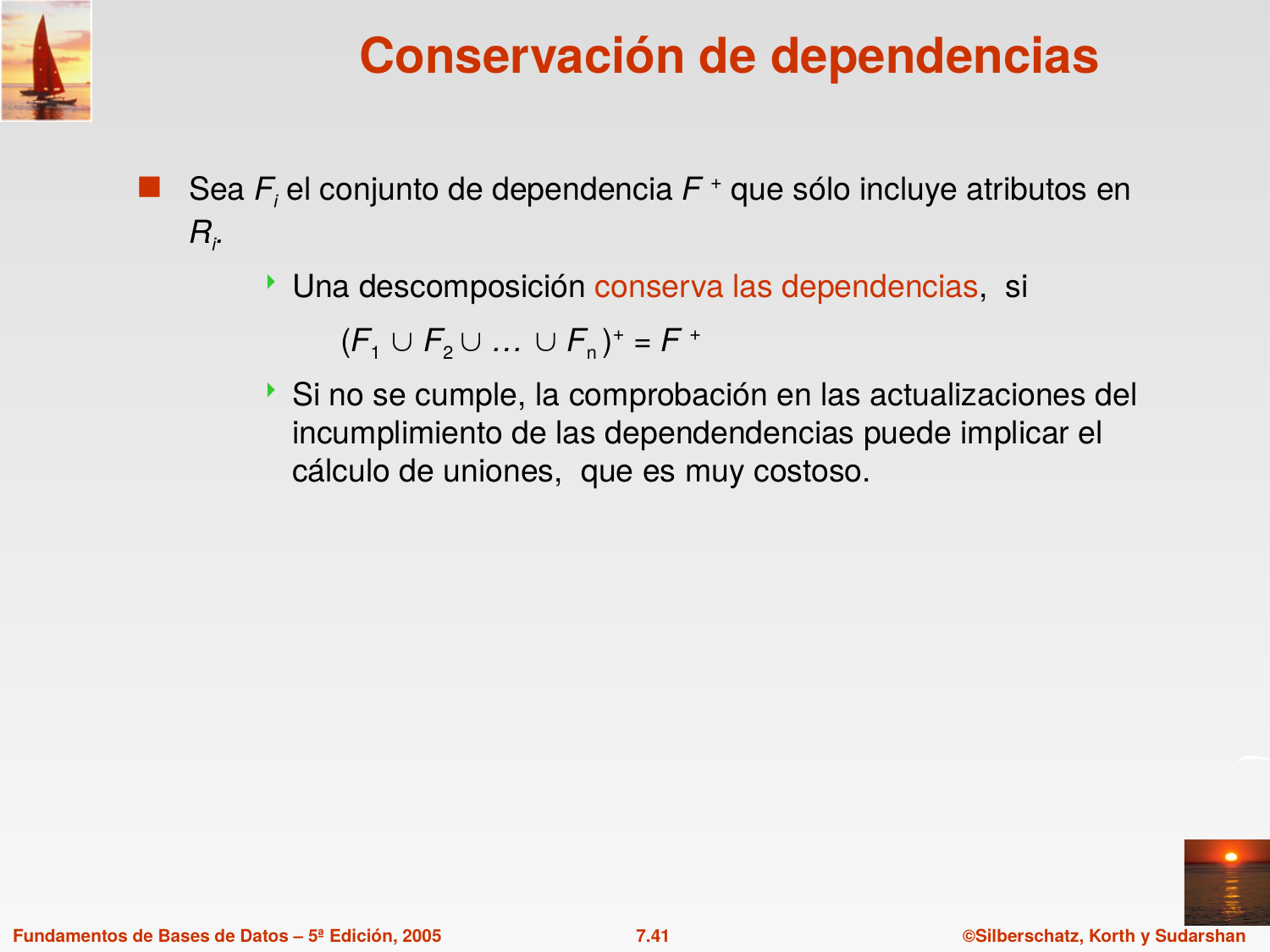

# Conservación de dependencias
Sea Fi el conjunto de dependencia F + que sólo incluye atributos en Ri.
Una descomposición conserva las dependencias,  si
         (F1 ∪ F2 ∪ … ∪ Fn )+ = F +
Si no se cumple, la comprobación en las actualizaciones del incumplimiento de las dependendencias puede implicar el cálculo de uniones,  que es muy costoso.